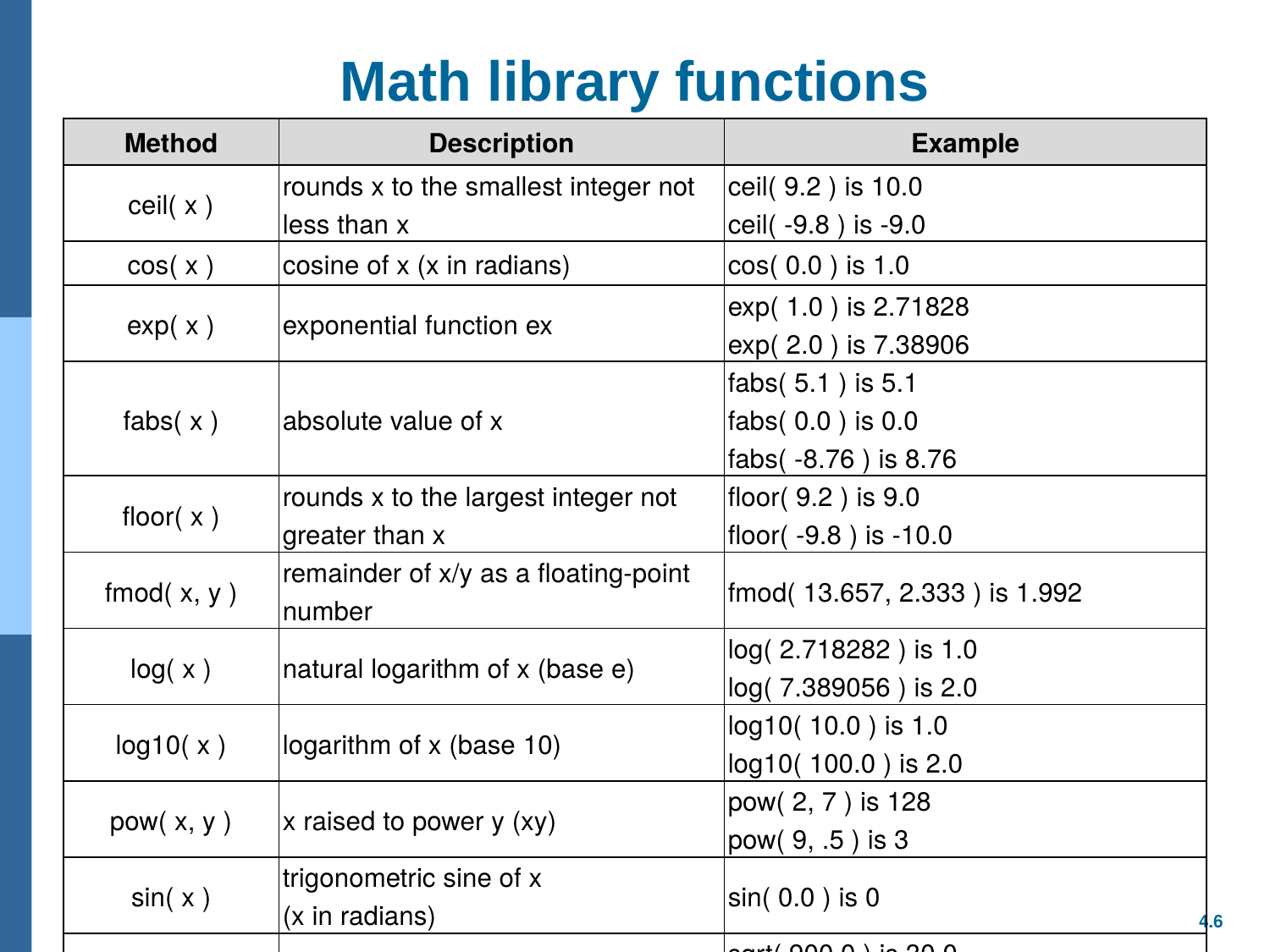

# Math library functions
| Method | Description | Example |
| --- | --- | --- |
| ceil( x ) | rounds x to the smallest integer not less than x | ceil( 9.2 ) is 10.0 ceil( -9.8 ) is -9.0 |
| cos( x ) | cosine of x (x in radians) | cos( 0.0 ) is 1.0 |
| exp( x ) | exponential function ex | exp( 1.0 ) is 2.71828 exp( 2.0 ) is 7.38906 |
| fabs( x ) | absolute value of x | fabs( 5.1 ) is 5.1 fabs( 0.0 ) is 0.0 fabs( -8.76 ) is 8.76 |
| floor( x ) | rounds x to the largest integer not greater than x | floor( 9.2 ) is 9.0 floor( -9.8 ) is -10.0 |
| fmod( x, y ) | remainder of x/y as a floating-point number | fmod( 13.657, 2.333 ) is 1.992 |
| log( x ) | natural logarithm of x (base e) | log( 2.718282 ) is 1.0 log( 7.389056 ) is 2.0 |
| log10( x ) | logarithm of x (base 10) | log10( 10.0 ) is 1.0 log10( 100.0 ) is 2.0 |
| pow( x, y ) | x raised to power y (xy) | pow( 2, 7 ) is 128 pow( 9, .5 ) is 3 |
| sin( x ) | trigonometric sine of x (x in radians) | sin( 0.0 ) is 0 |
| sqrt( x ) | square root of x | sqrt( 900.0 ) is 30.0 sqrt( 9.0 ) is 3.0 |
| tan( x ) | trigonometric tangent of x (x in radians) | tan( 0.0 ) is 0 |